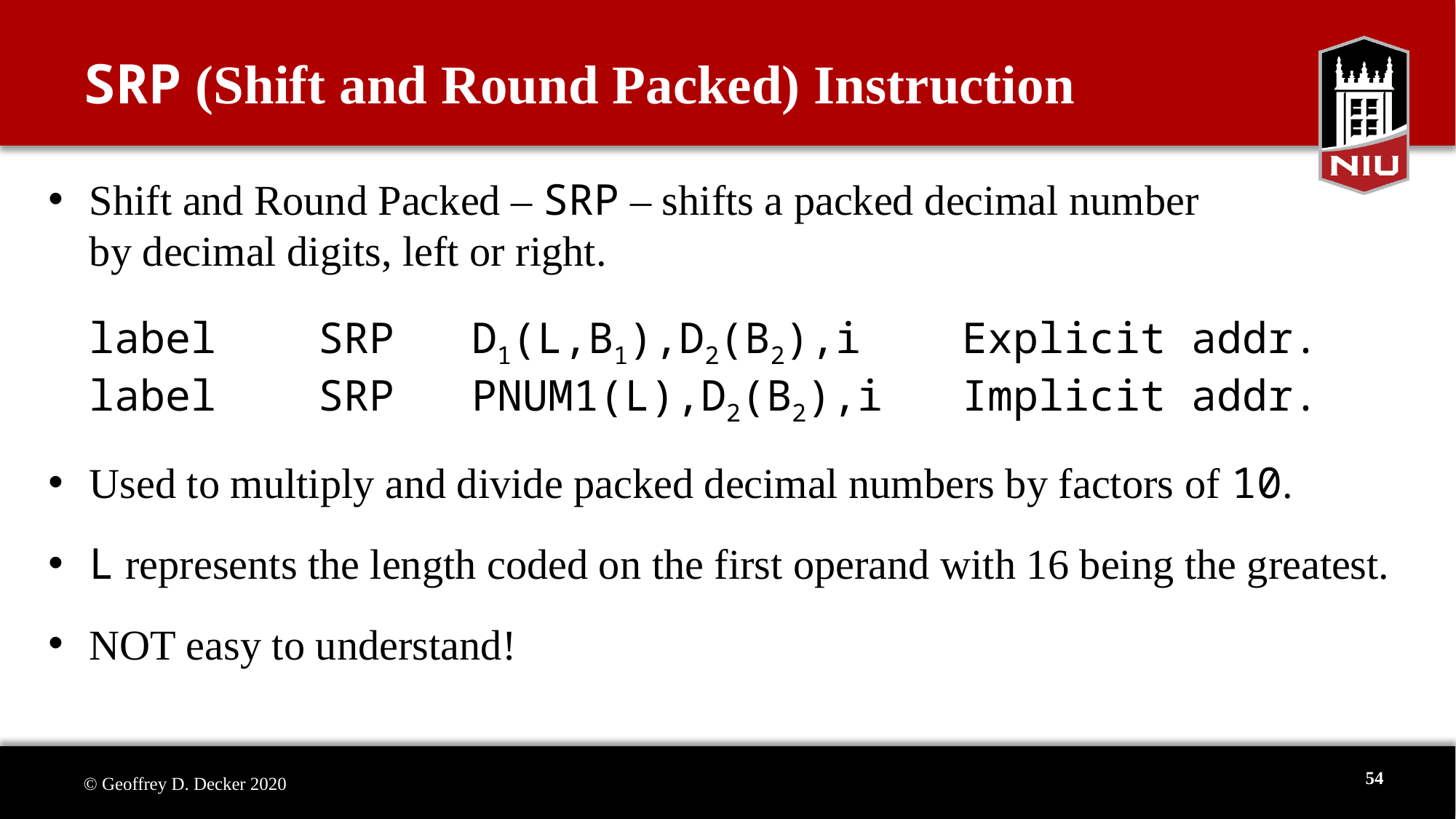

# SRP (Shift and Round Packed) Instruction
Shift and Round Packed – SRP – shifts a packed decimal number
by decimal digits, left or right.
label    SRP   D1(L,B1),D2(B2),i  	Explicit addr.
label    SRP   PNUM1(L),D2(B2),i  	Implicit addr.

Used to multiply and divide packed decimal numbers by factors of 10.

L represents the length coded on the first operand with 16 being the greatest.

NOT easy to understand!
54
© Geoffrey D. Decker 2020